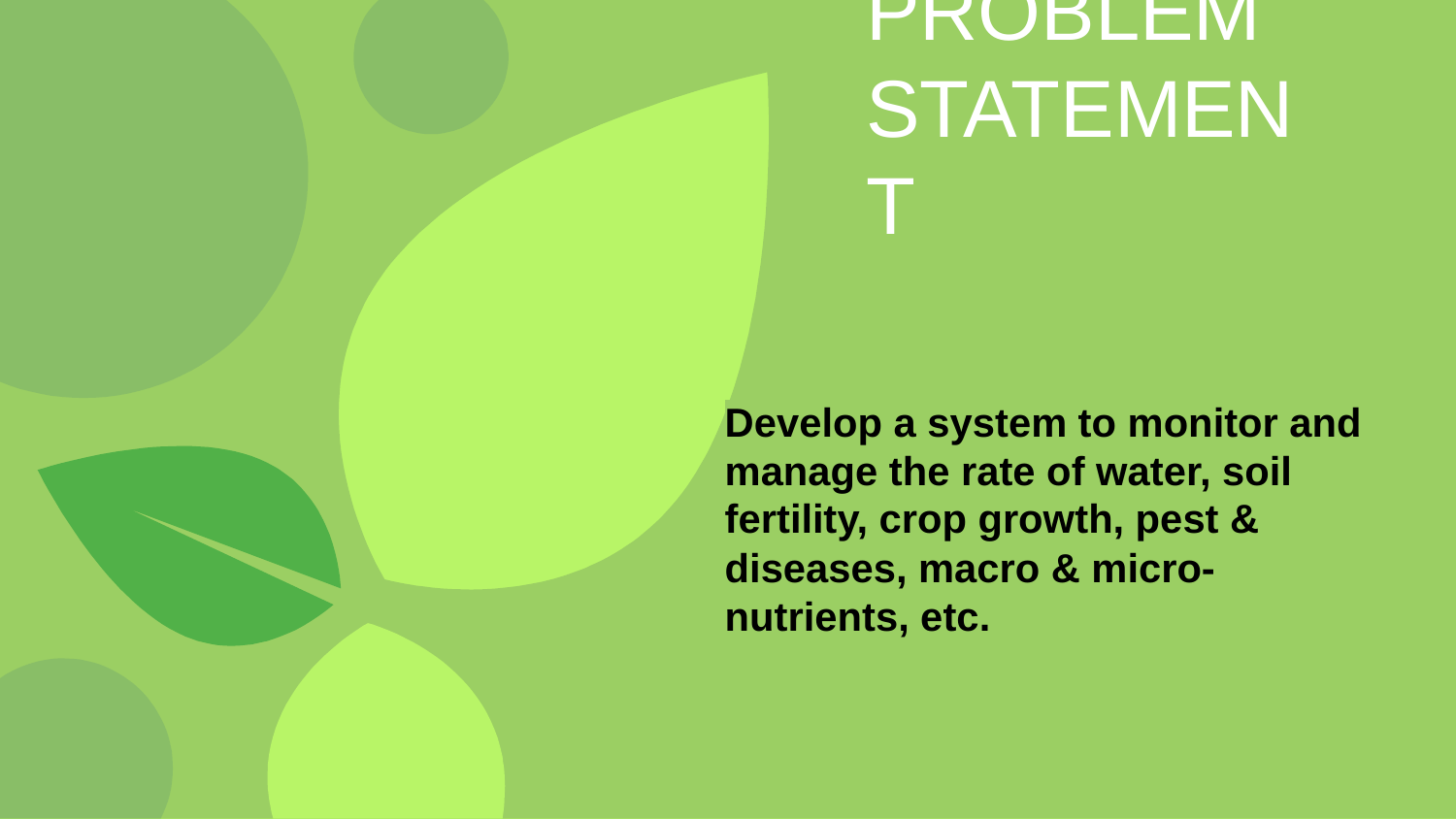

# PROBLEM STATEMENT
Develop a system to monitor and manage the rate of water, soil fertility, crop growth, pest & diseases, macro & micro-nutrients, etc.